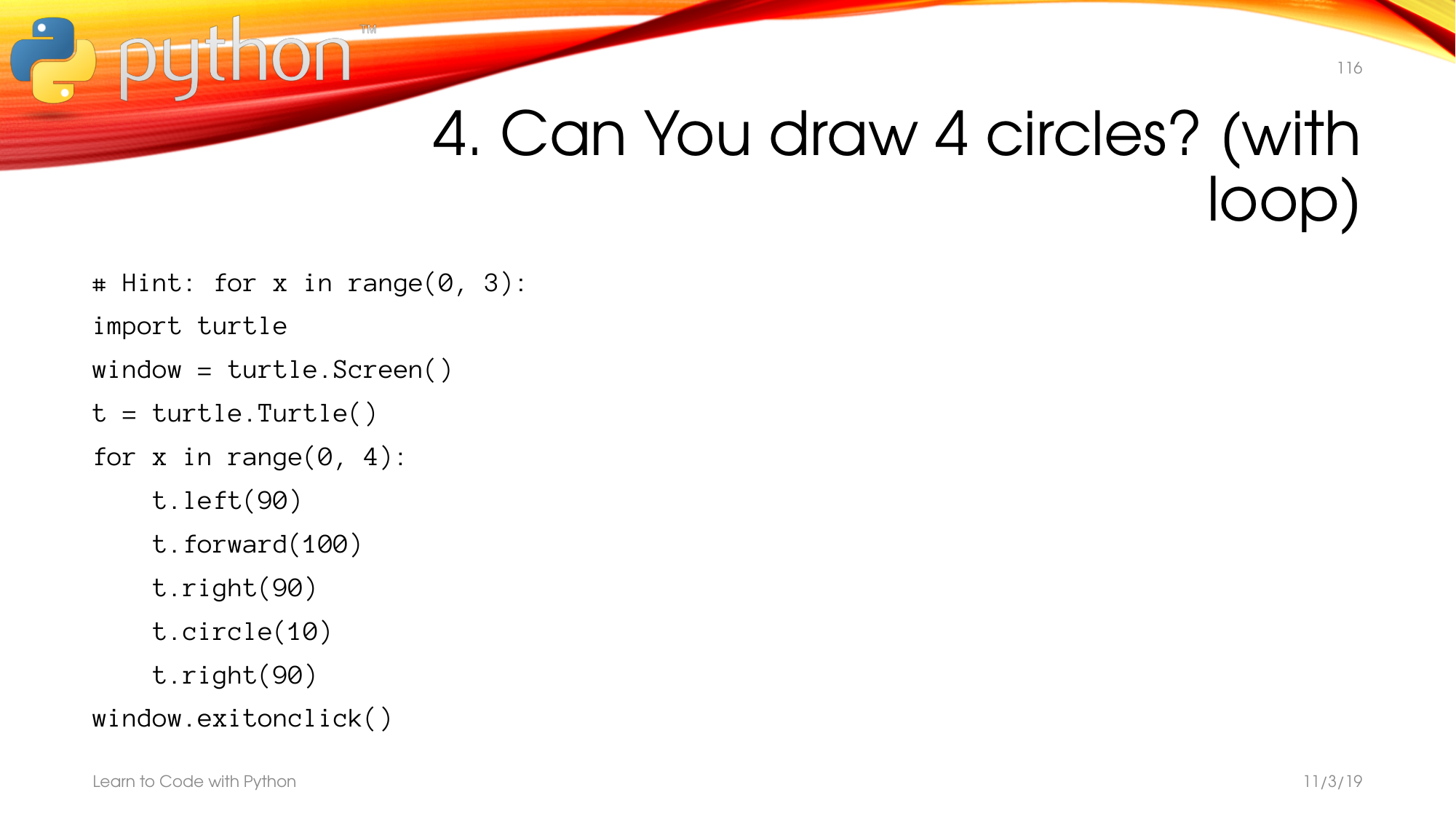

116
# 4. Can You draw 4 circles? (with loop)
# Hint: for x in range(0, 3):
import turtle
window = turtle.Screen()
t = turtle.Turtle()
for x in range(0, 4):
    t.left(90)
    t.forward(100)
    t.right(90)
    t.circle(10)
    t.right(90)
window.exitonclick()

Learn to Code with Python
11/3/19